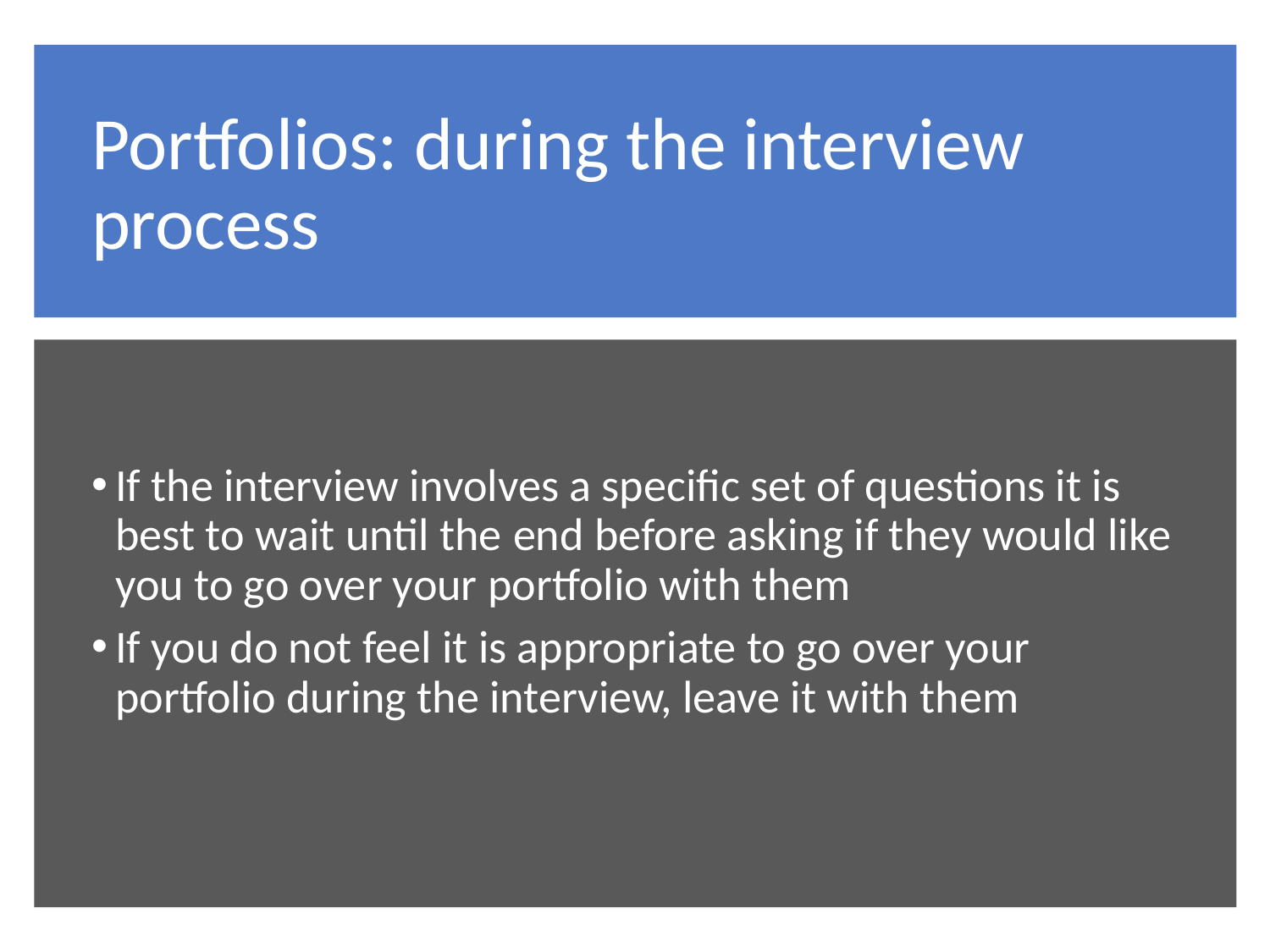

# Portfolios: during the interview process

If the interview involves a specific set of questions it is best to wait until the end before asking if they would like you to go over your portfolio with them
If you do not feel it is appropriate to go over your portfolio during the interview, leave it with them